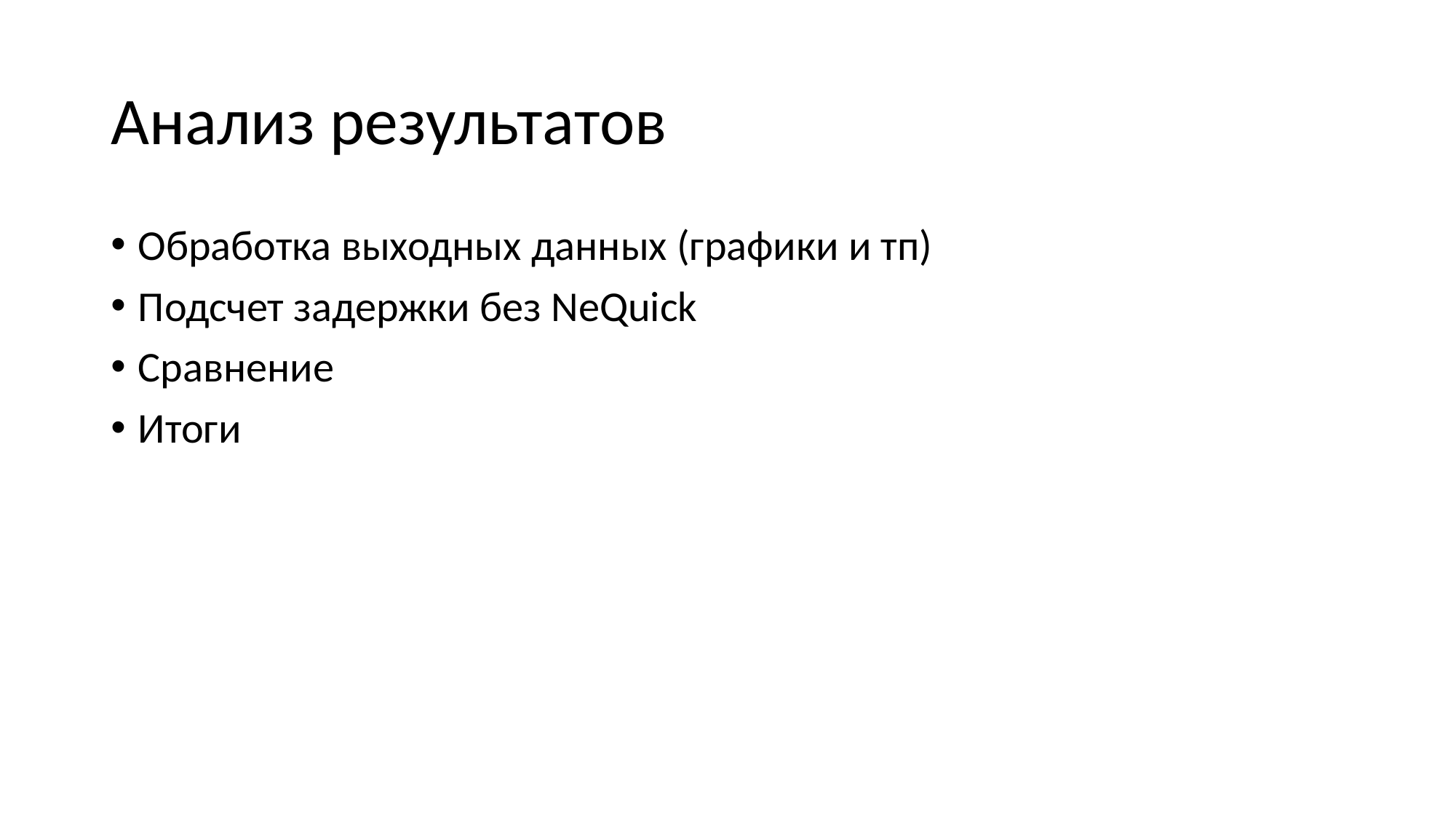

# Анализ результатов
Обработка выходных данных (графики и тп)
Подсчет задержки без NeQuick
Сравнение
Итоги